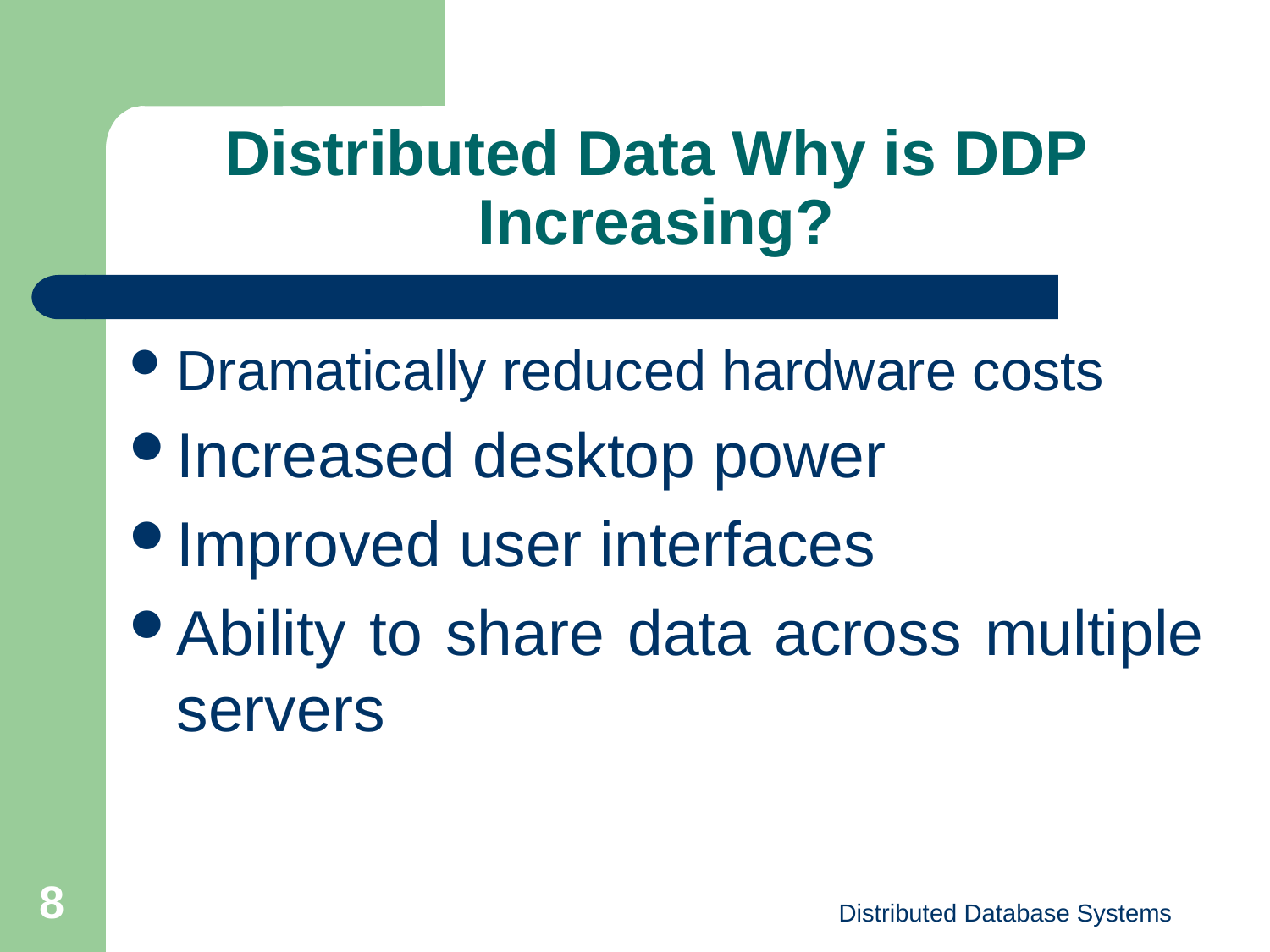

# Distributed Data Why is DDP Increasing?
Dramatically reduced hardware costs
Increased desktop power
Improved user interfaces
Ability to share data across multiple servers

8
Distributed Database Systems